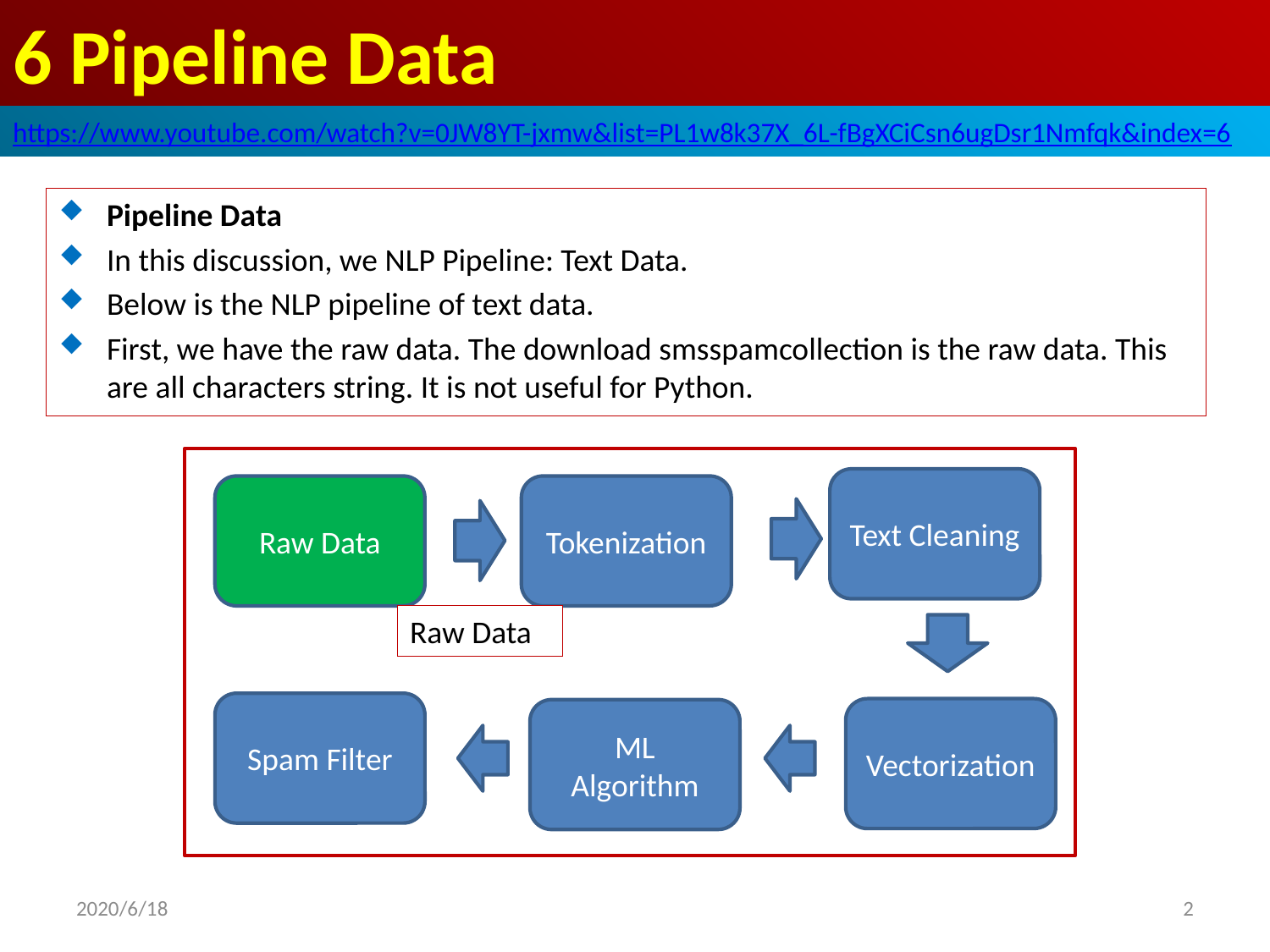

# 6 Pipeline Data
https://www.youtube.com/watch?v=0JW8YT-jxmw&list=PL1w8k37X_6L-fBgXCiCsn6ugDsr1Nmfqk&index=6
Pipeline Data
In this discussion, we NLP Pipeline: Text Data.
Below is the NLP pipeline of text data.
First, we have the raw data. The download smsspamcollection is the raw data. This are all characters string. It is not useful for Python.

Text Cleaning
Raw Data
Tokenization

Raw Data

Spam Filter
Vectorization
ML Algorithm

2020/6/18
2